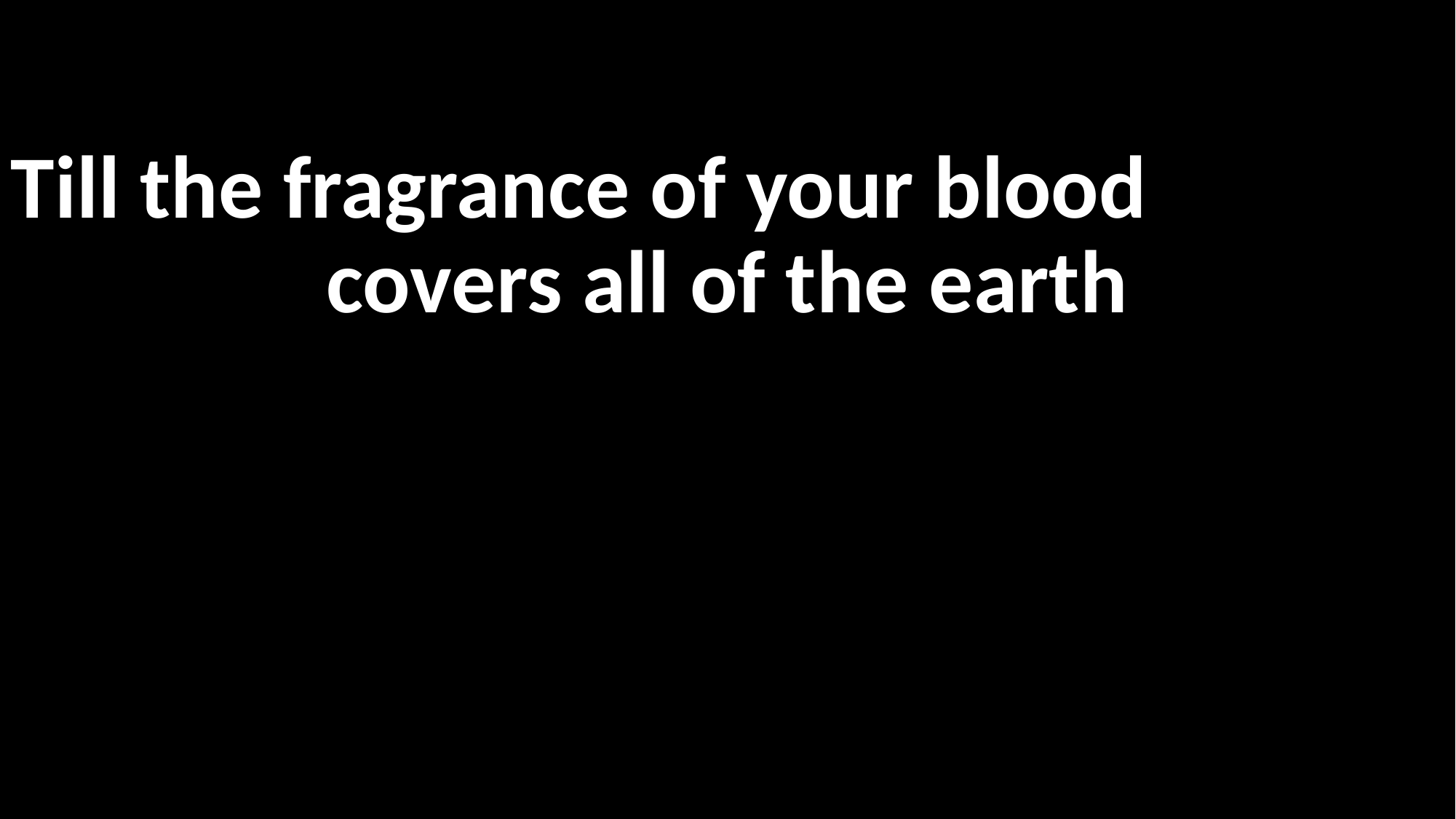

#
Till the fragrance of your blood
covers all of the earth